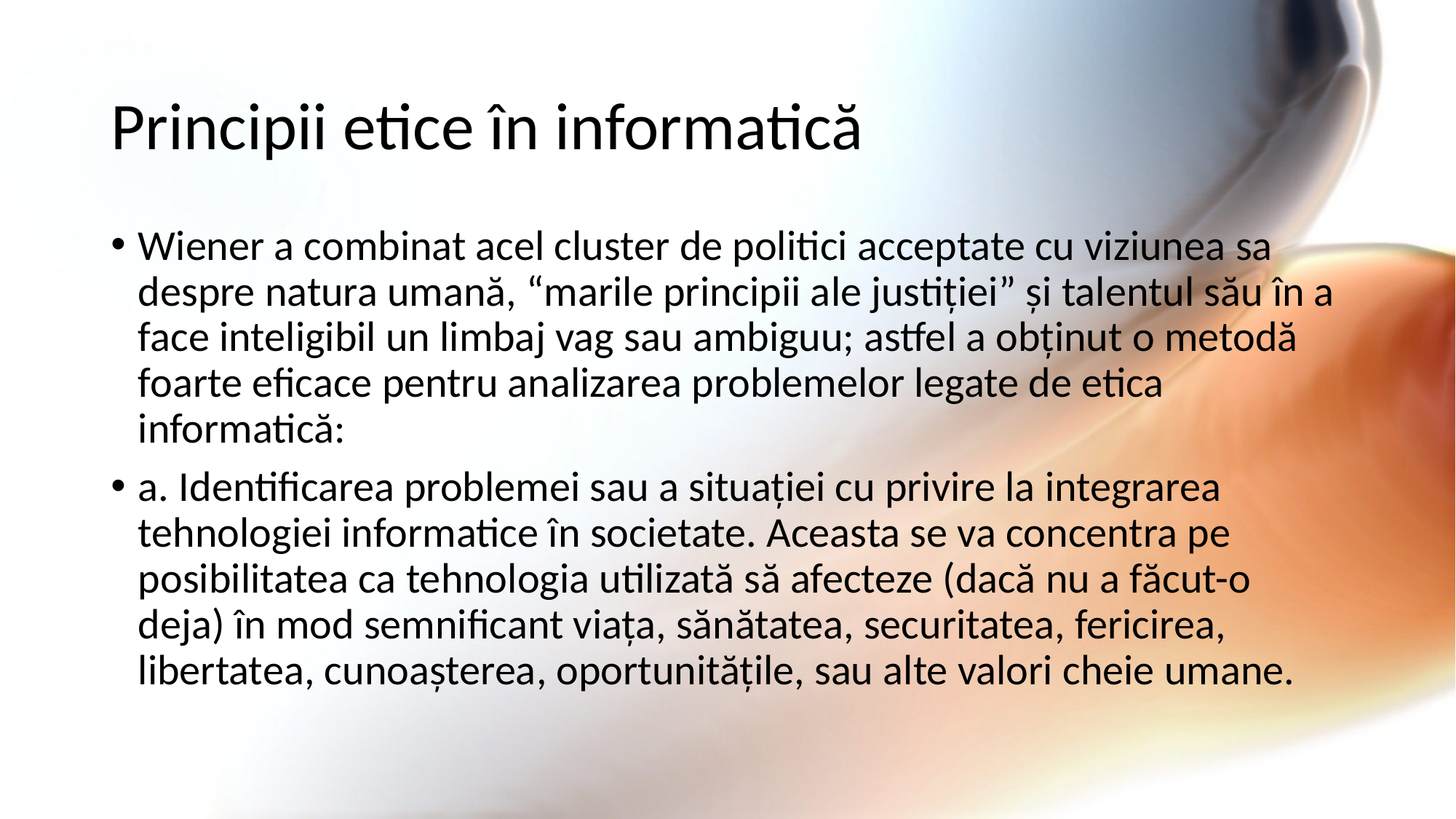

# Principii etice în informatică
Wiener a combinat acel cluster de politici acceptate cu viziunea sa despre natura umană, “marile principii ale justiției” și talentul său în a face inteligibil un limbaj vag sau ambiguu; astfel a obținut o metodă foarte eficace pentru analizarea problemelor legate de etica informatică:
a. Identificarea problemei sau a situației cu privire la integrarea tehnologiei informatice în societate. Aceasta se va concentra pe posibilitatea ca tehnologia utilizată să afecteze (dacă nu a făcut-o deja) în mod semnificant viața, sănătatea, securitatea, fericirea, libertatea, cunoașterea, oportunitățile, sau alte valori cheie umane.